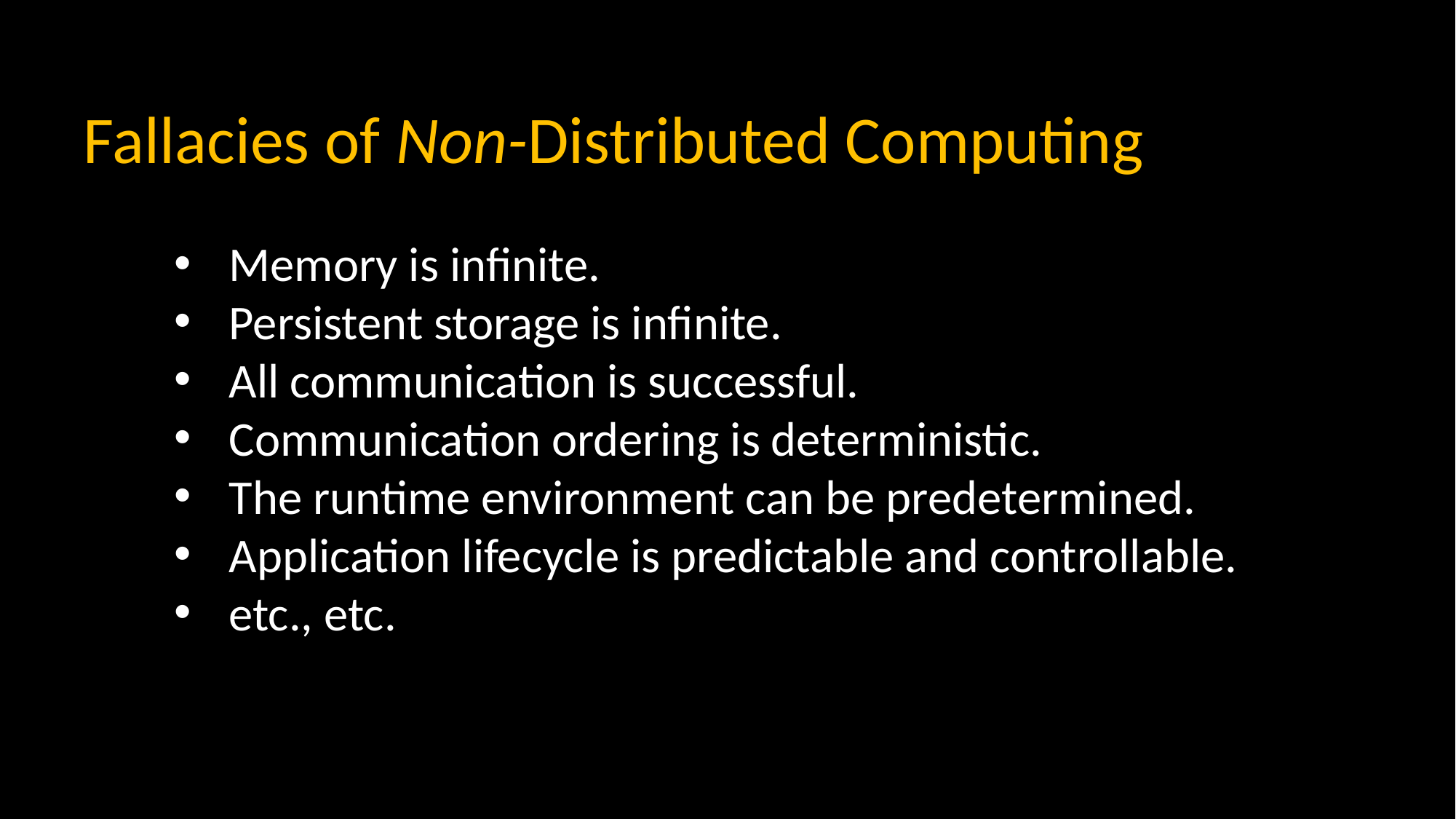

# Fallacies of Non-Distributed Computing
Memory is infinite.
Persistent storage is infinite.
All communication is successful.
Communication ordering is deterministic.
The runtime environment can be predetermined.
Application lifecycle is predictable and controllable.
etc., etc.